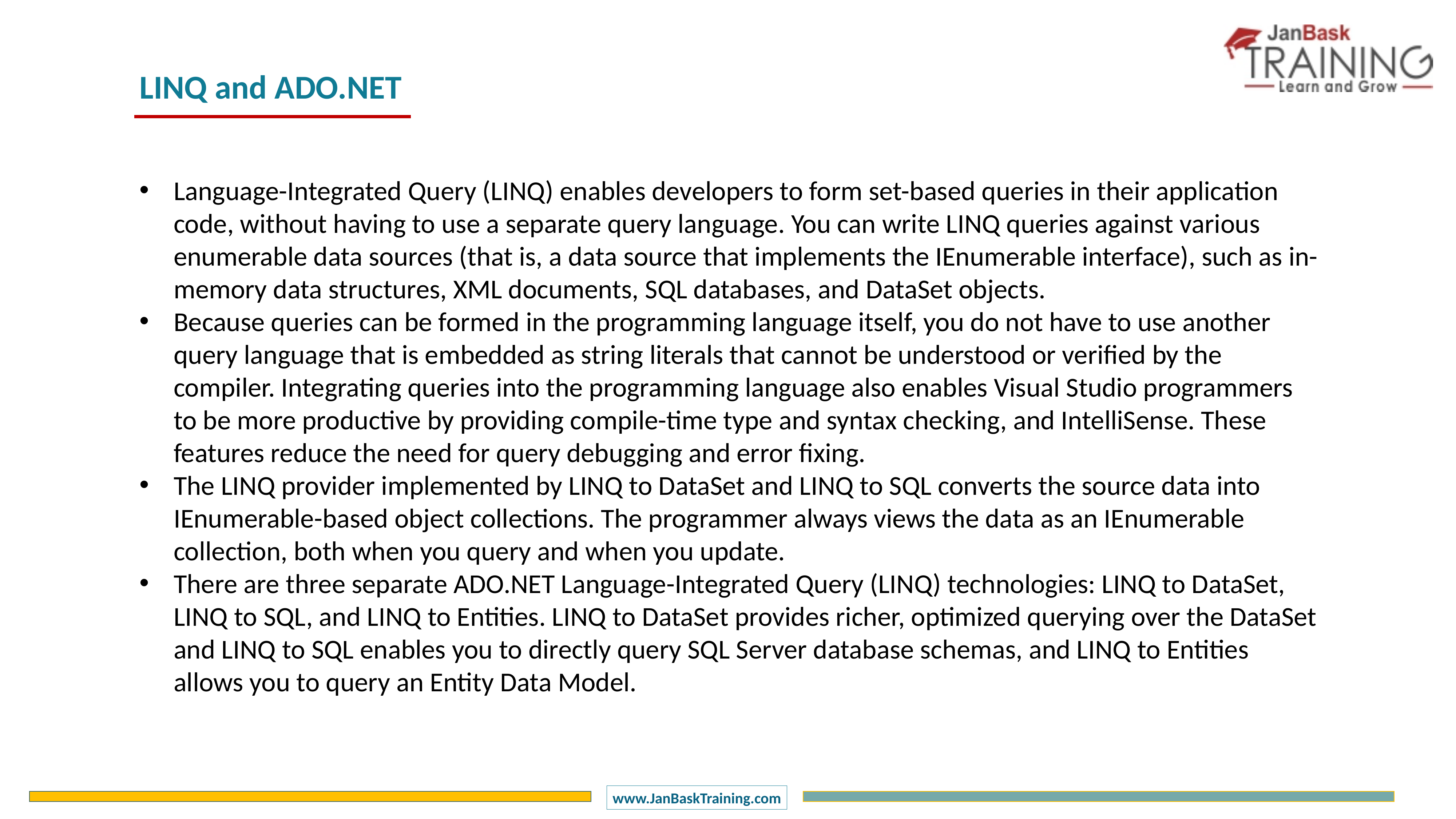

LINQ and ADO.NET
Language-Integrated Query (LINQ) enables developers to form set-based queries in their application code, without having to use a separate query language. You can write LINQ queries against various enumerable data sources (that is, a data source that implements the IEnumerable interface), such as in-memory data structures, XML documents, SQL databases, and DataSet objects.
Because queries can be formed in the programming language itself, you do not have to use another query language that is embedded as string literals that cannot be understood or verified by the compiler. Integrating queries into the programming language also enables Visual Studio programmers to be more productive by providing compile-time type and syntax checking, and IntelliSense. These features reduce the need for query debugging and error fixing.
The LINQ provider implemented by LINQ to DataSet and LINQ to SQL converts the source data into IEnumerable-based object collections. The programmer always views the data as an IEnumerable collection, both when you query and when you update.
There are three separate ADO.NET Language-Integrated Query (LINQ) technologies: LINQ to DataSet, LINQ to SQL, and LINQ to Entities. LINQ to DataSet provides richer, optimized querying over the DataSet and LINQ to SQL enables you to directly query SQL Server database schemas, and LINQ to Entities allows you to query an Entity Data Model.